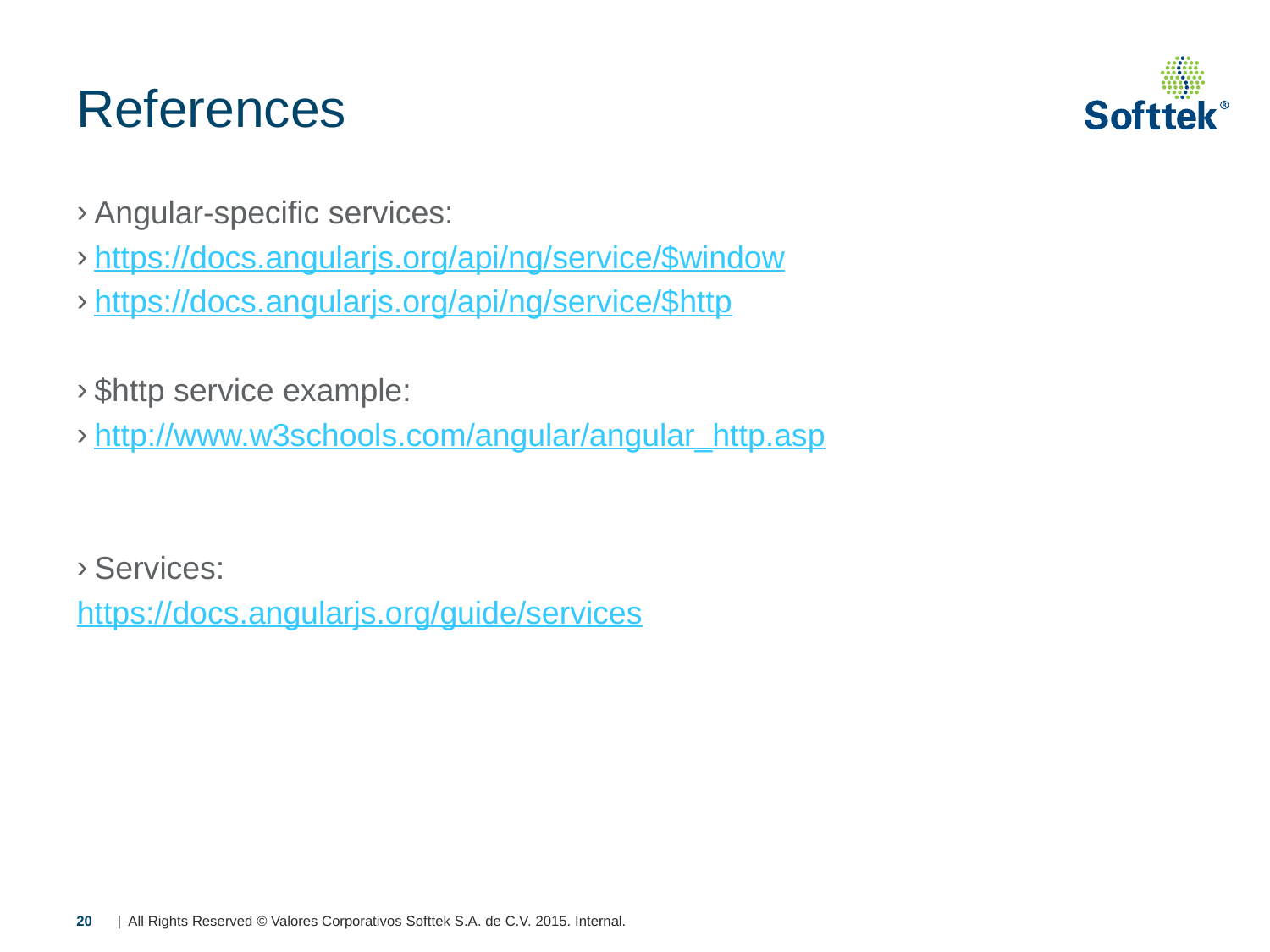

# References
Angular-specific services:
https://docs.angularjs.org/api/ng/service/$window
https://docs.angularjs.org/api/ng/service/$http

$http service example:
http://www.w3schools.com/angular/angular_http.asp

Services:
https://docs.angularjs.org/guide/services

20